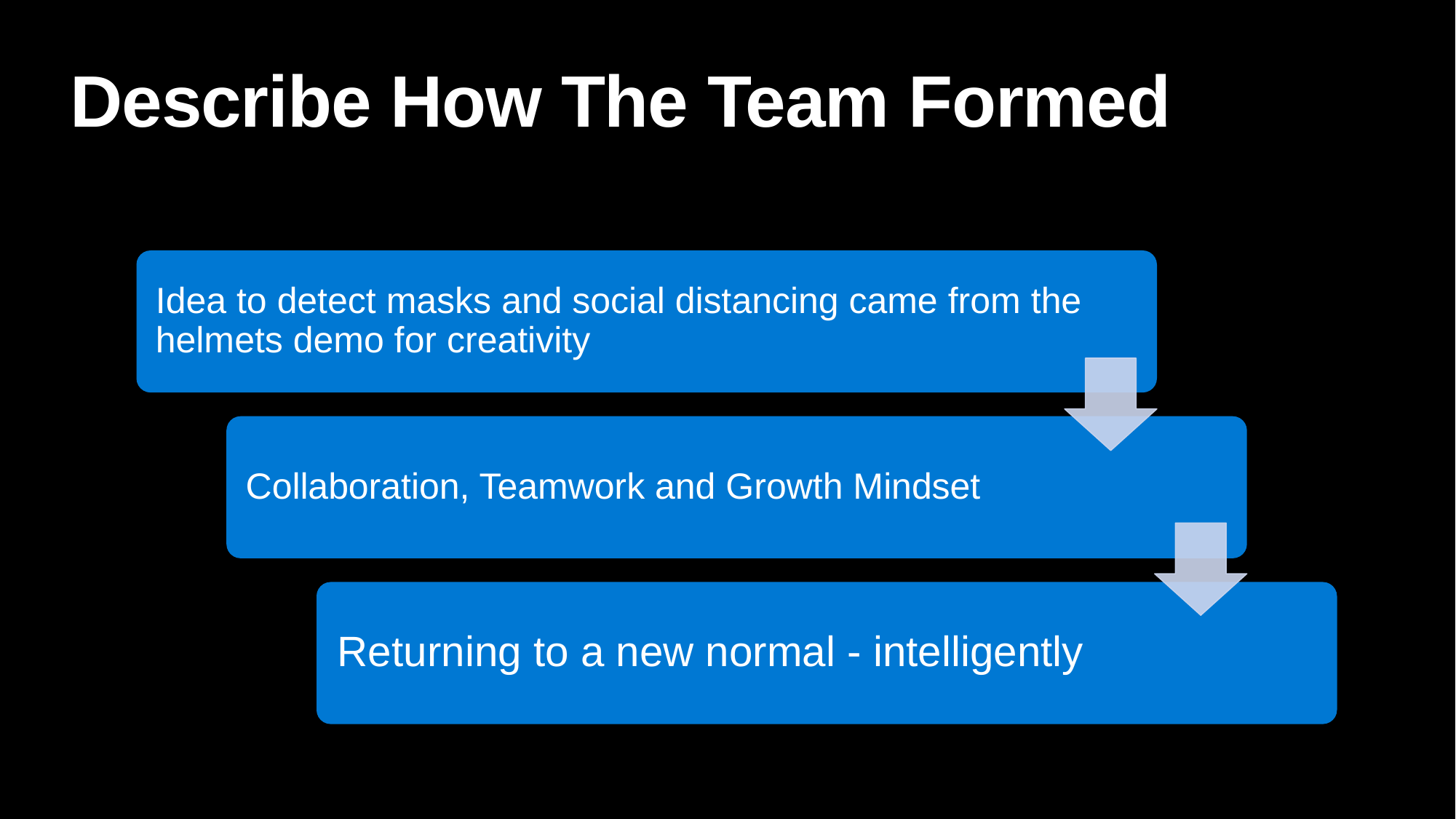

# Describe How The Team Formed
Idea to detect masks and social distancing came from the helmets demo for creativity
Collaboration, Teamwork and Growth Mindset
Returning to a new normal - intelligently